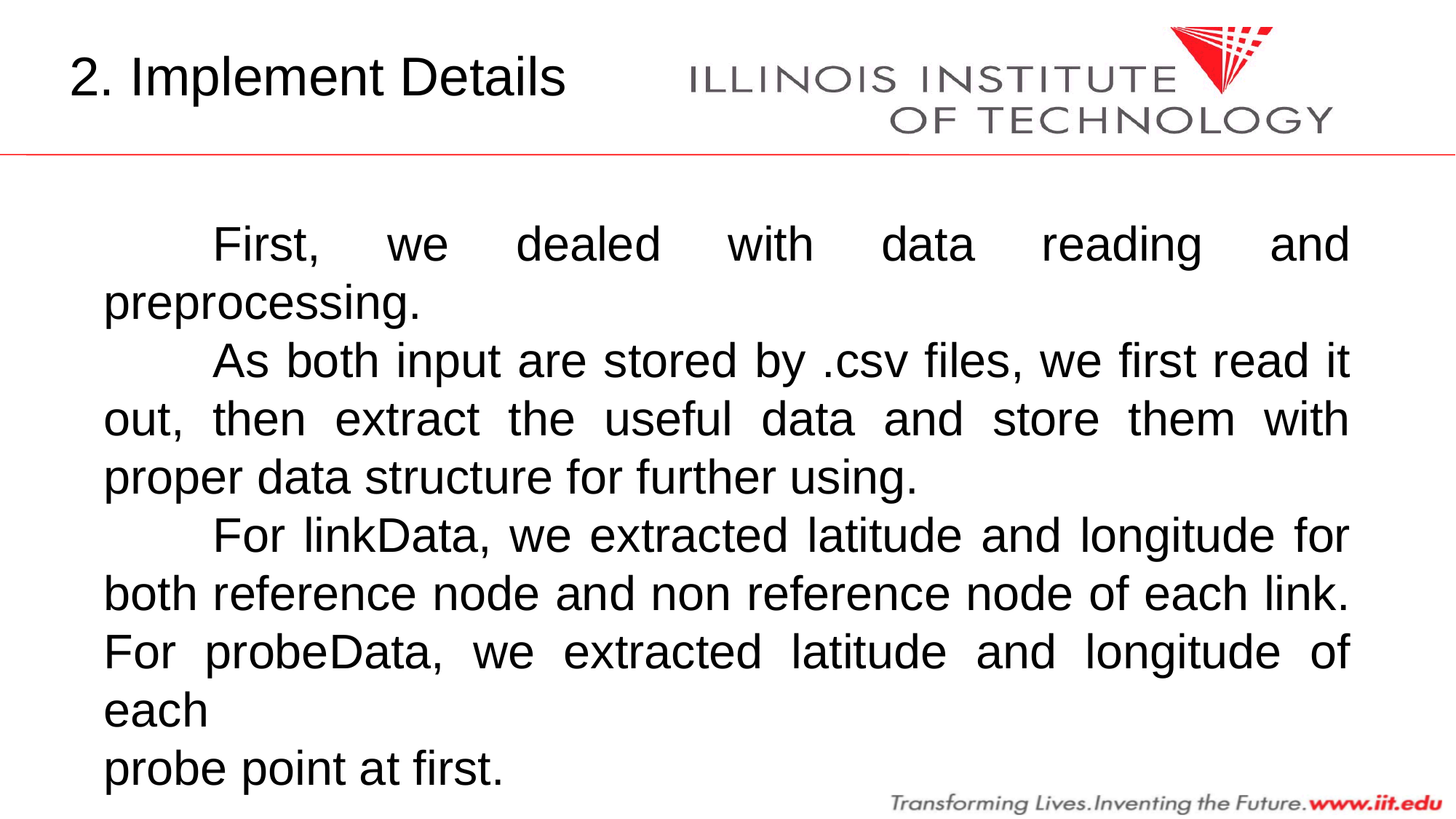

2. Implement Details
	First, we dealed with data reading and preprocessing.
	As both input are stored by .csv files, we first read it out, then extract the useful data and store them with proper data structure for further using.
	For linkData, we extracted latitude and longitude for both reference node and non reference node of each link. For probeData, we extracted latitude and longitude of each
probe point at first.